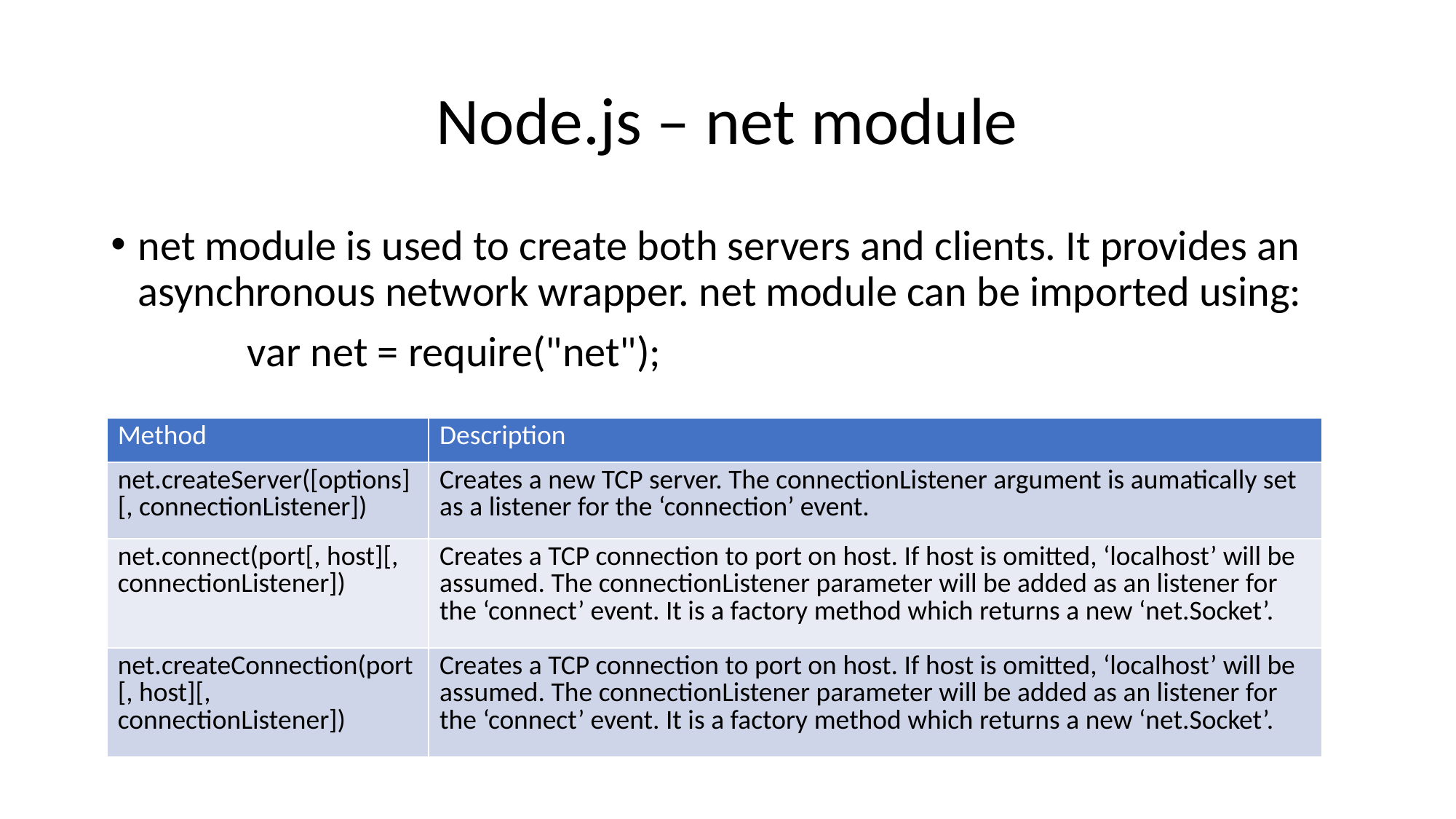

# Node.js – net module
net module is used to create both servers and clients. It provides an asynchronous network wrapper. net module can be imported using:
		var net = require("net");

| Method | Description |
| --- | --- |
| net.createServer([options][, connectionListener]) | Creates a new TCP server. The connectionListener argument is aumatically set as a listener for the ‘connection’ event. |
| net.connect(port[, host][, connectionListener]) | Creates a TCP connection to port on host. If host is omitted, ‘localhost’ will be assumed. The connectionListener parameter will be added as an listener for the ‘connect’ event. It is a factory method which returns a new ‘net.Socket’. |
| net.createConnection(port[, host][, connectionListener]) | Creates a TCP connection to port on host. If host is omitted, ‘localhost’ will be assumed. The connectionListener parameter will be added as an listener for the ‘connect’ event. It is a factory method which returns a new ‘net.Socket’. |